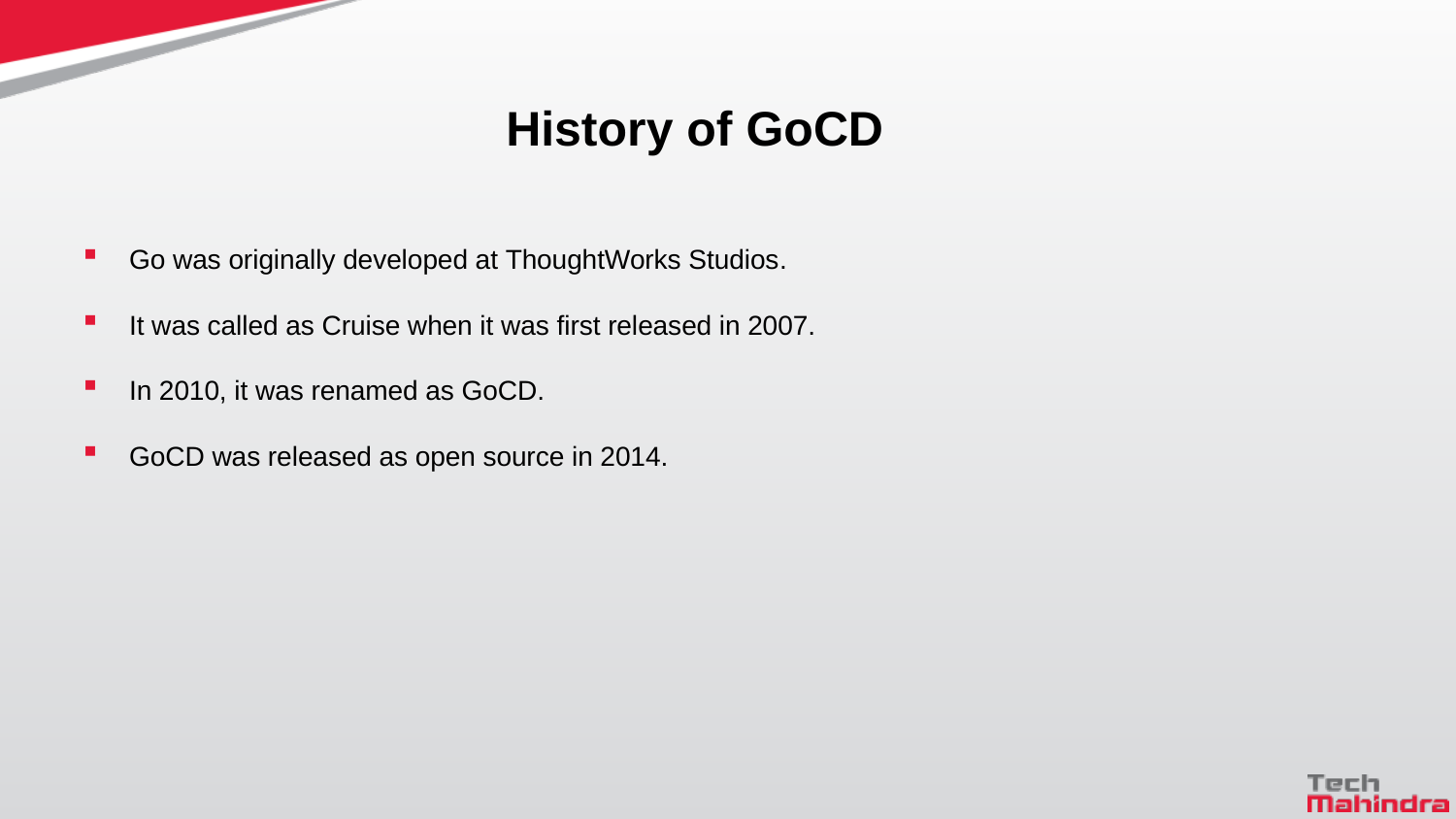

# History of GoCD

Go was originally developed at ThoughtWorks Studios.

It was called as Cruise when it was first released in 2007.

In 2010, it was renamed as GoCD.

GoCD was released as open source in 2014.